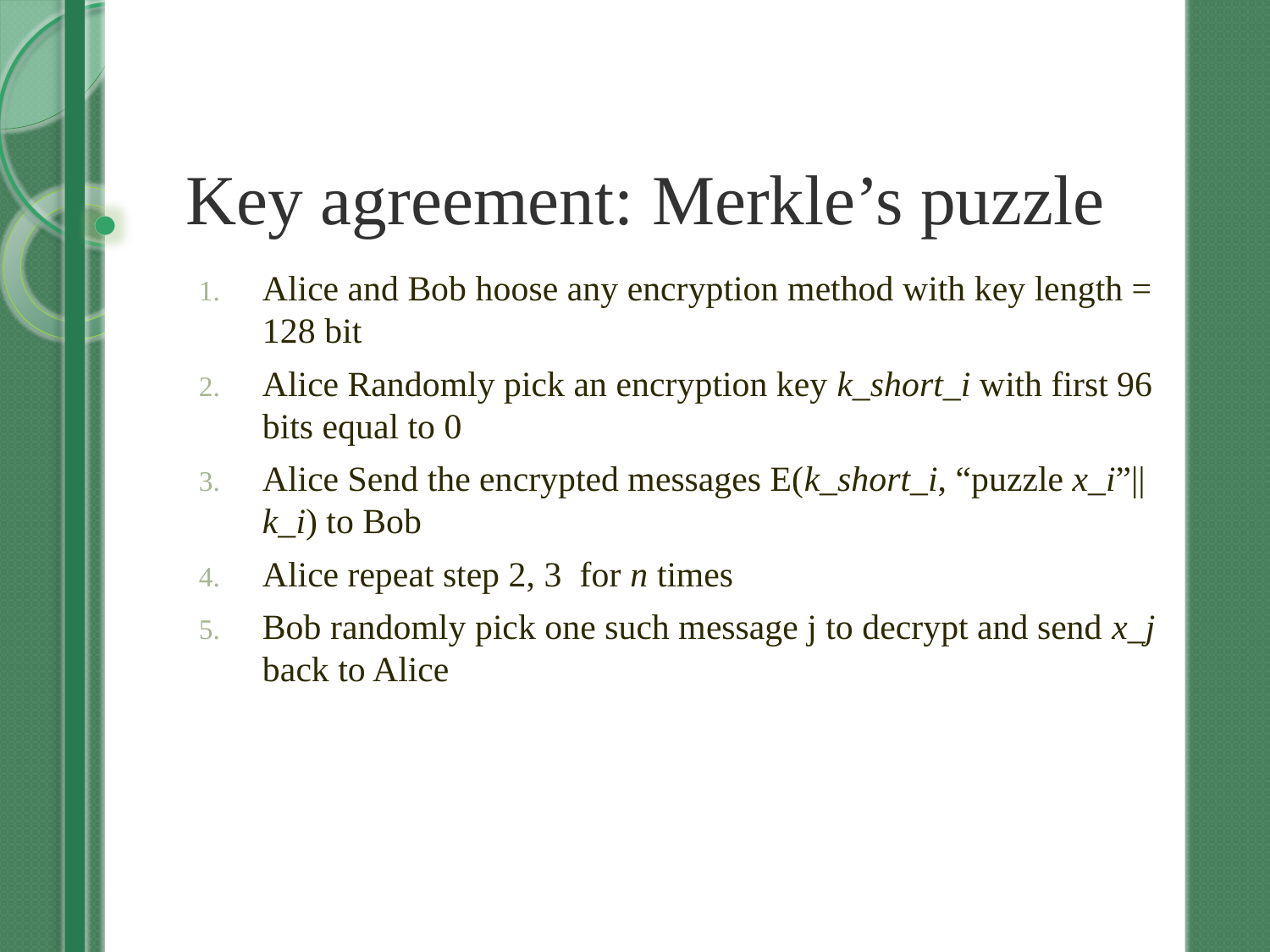

# Key agreement: Merkle’s puzzle
Alice and Bob hoose any encryption method with key length = 128 bit
Alice Randomly pick an encryption key k_short_i with first 96 bits equal to 0
Alice Send the encrypted messages E(k_short_i, “puzzle x_i”||k_i) to Bob
Alice repeat step 2, 3  for n times
Bob randomly pick one such message j to decrypt and send x_j back to Alice